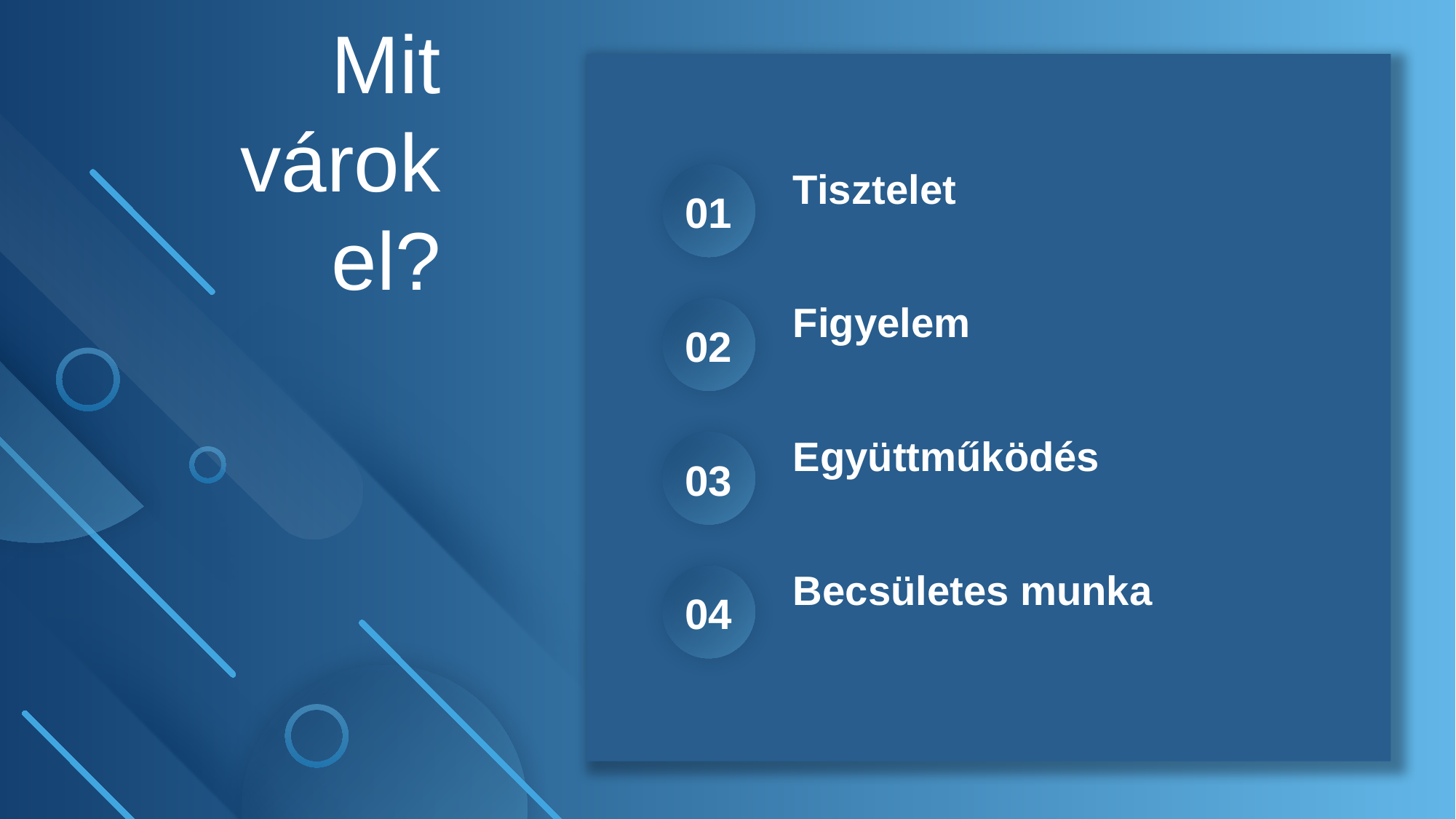

Mit várok el?

Tisztelet

01
Figyelem

02
Együttműködés

03
Becsületes munka

04